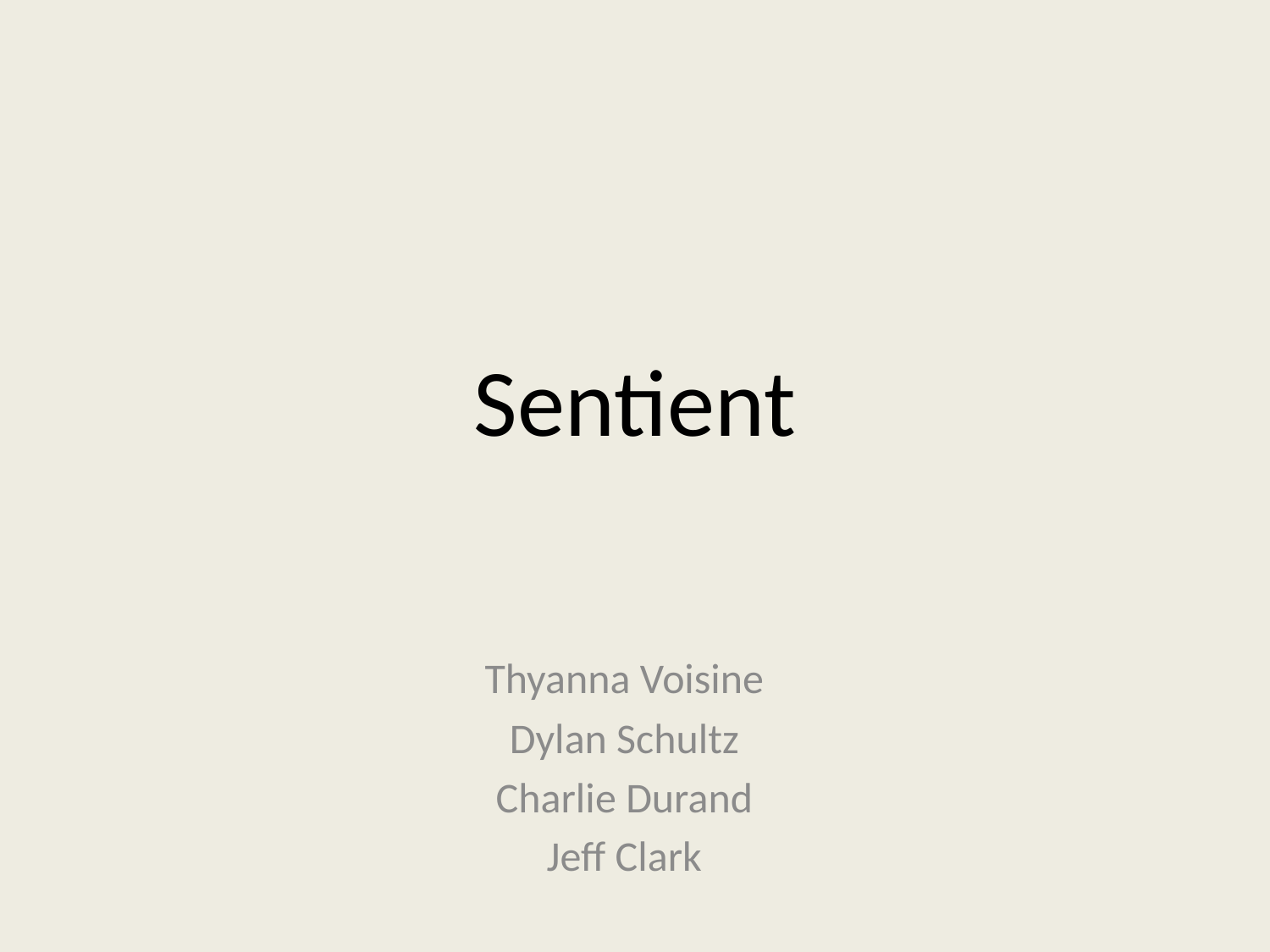

# Sentient
Thyanna Voisine
Dylan Schultz
Charlie Durand
Jeff Clark